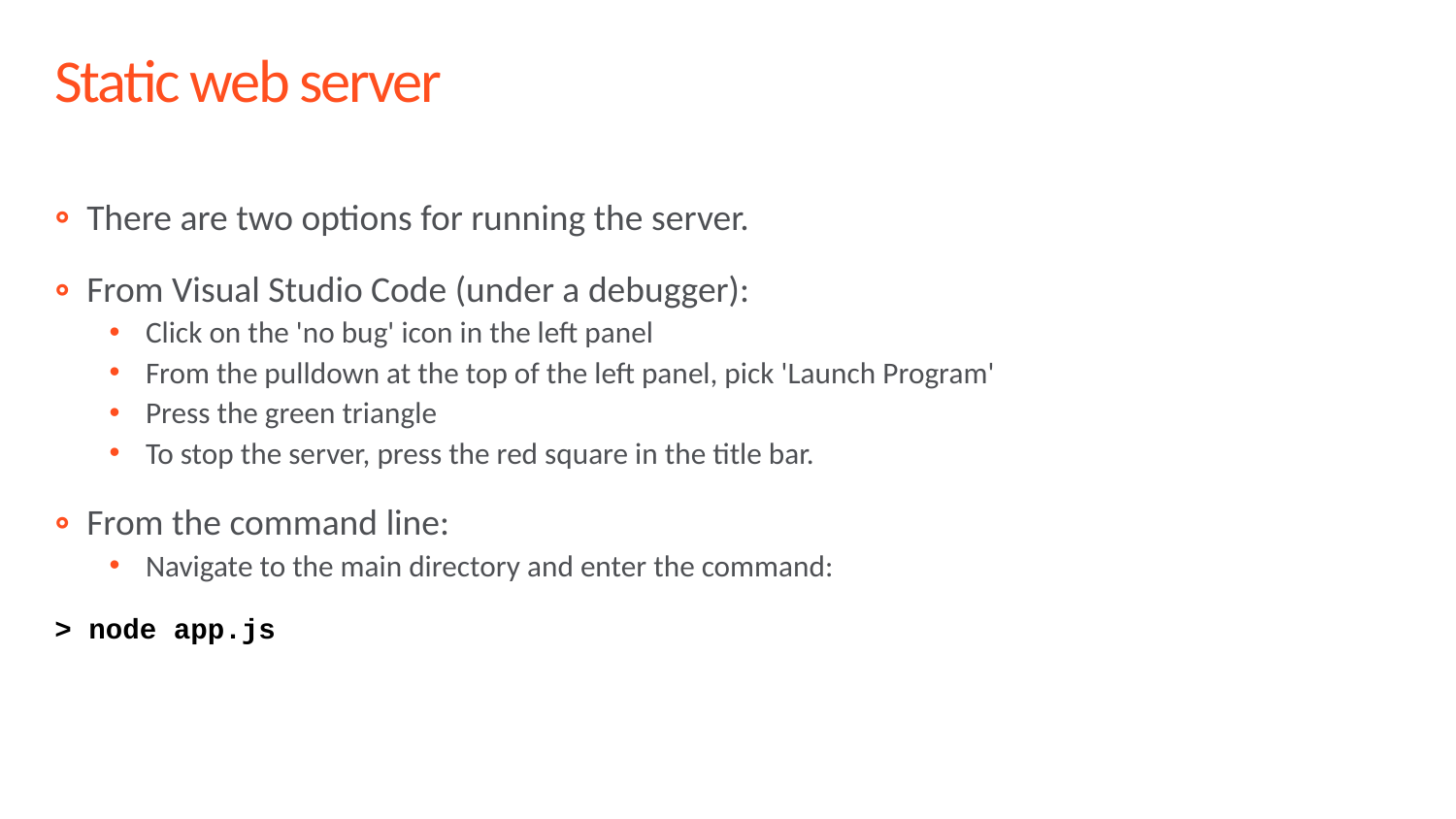

# Static web server
There are two options for running the server.
From Visual Studio Code (under a debugger):
Click on the 'no bug' icon in the left panel
From the pulldown at the top of the left panel, pick 'Launch Program'
Press the green triangle
To stop the server, press the red square in the title bar.
From the command line:
Navigate to the main directory and enter the command:
> node app.js